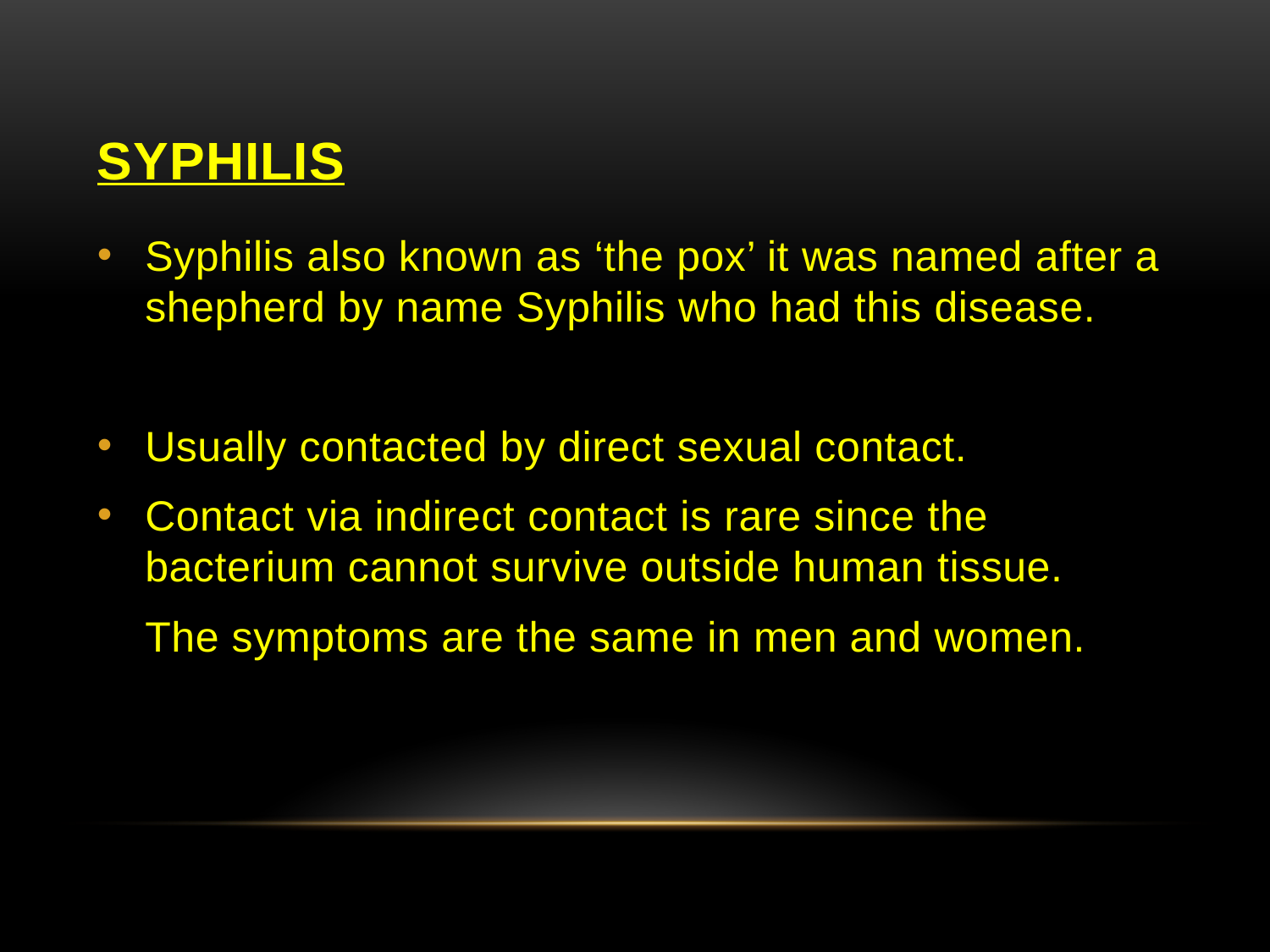

# Syphilis
Syphilis also known as ‘the pox’ it was named after a shepherd by name Syphilis who had this disease.

Usually contacted by direct sexual contact.
Contact via indirect contact is rare since the bacterium cannot survive outside human tissue.
	The symptoms are the same in men and women.